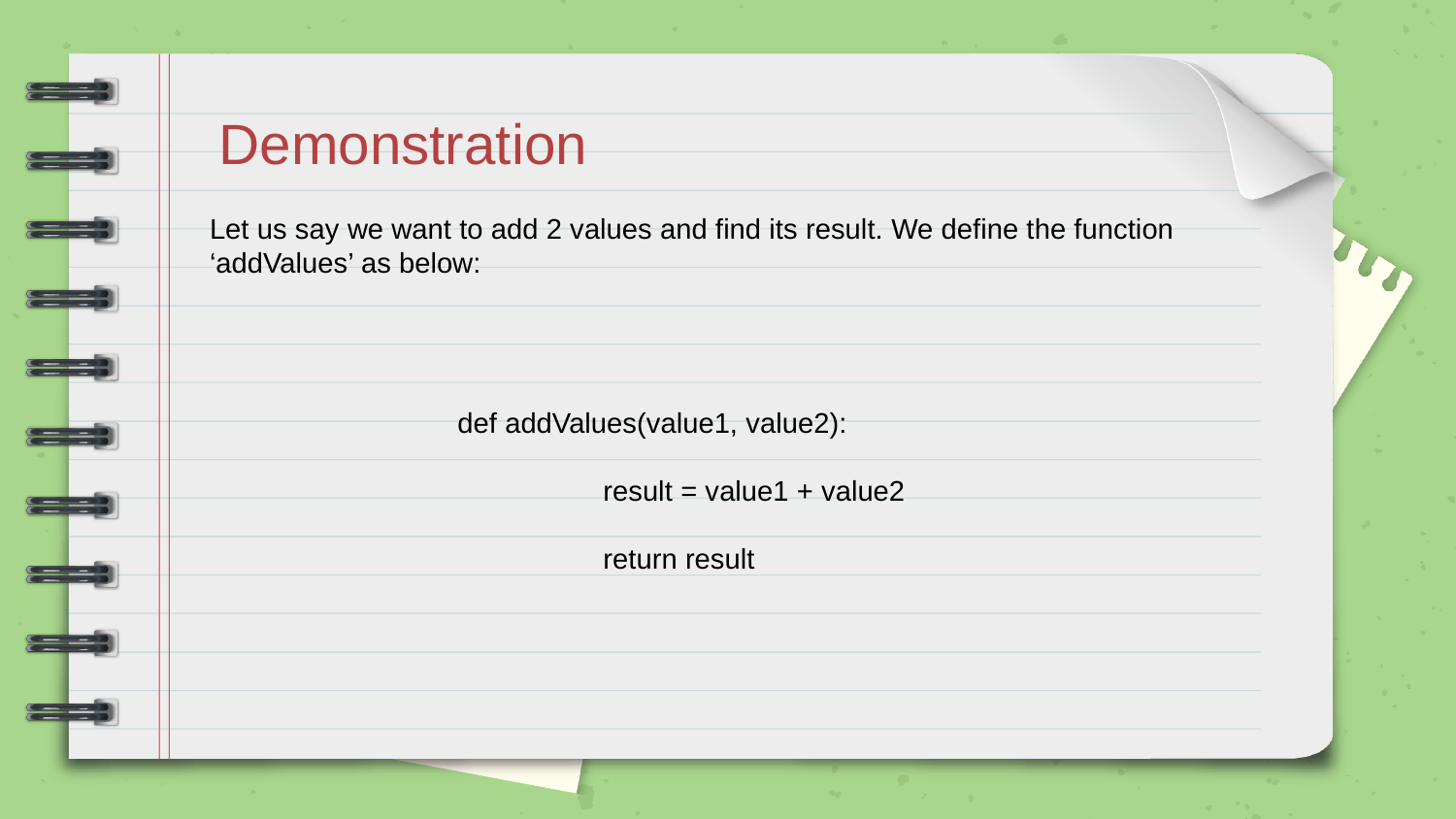

Demonstration

Let us say we want to add 2 values and find its result. We define the function ‘addValues’ as below:
def addValues(value1, value2):

	result = value1 + value2

	return result